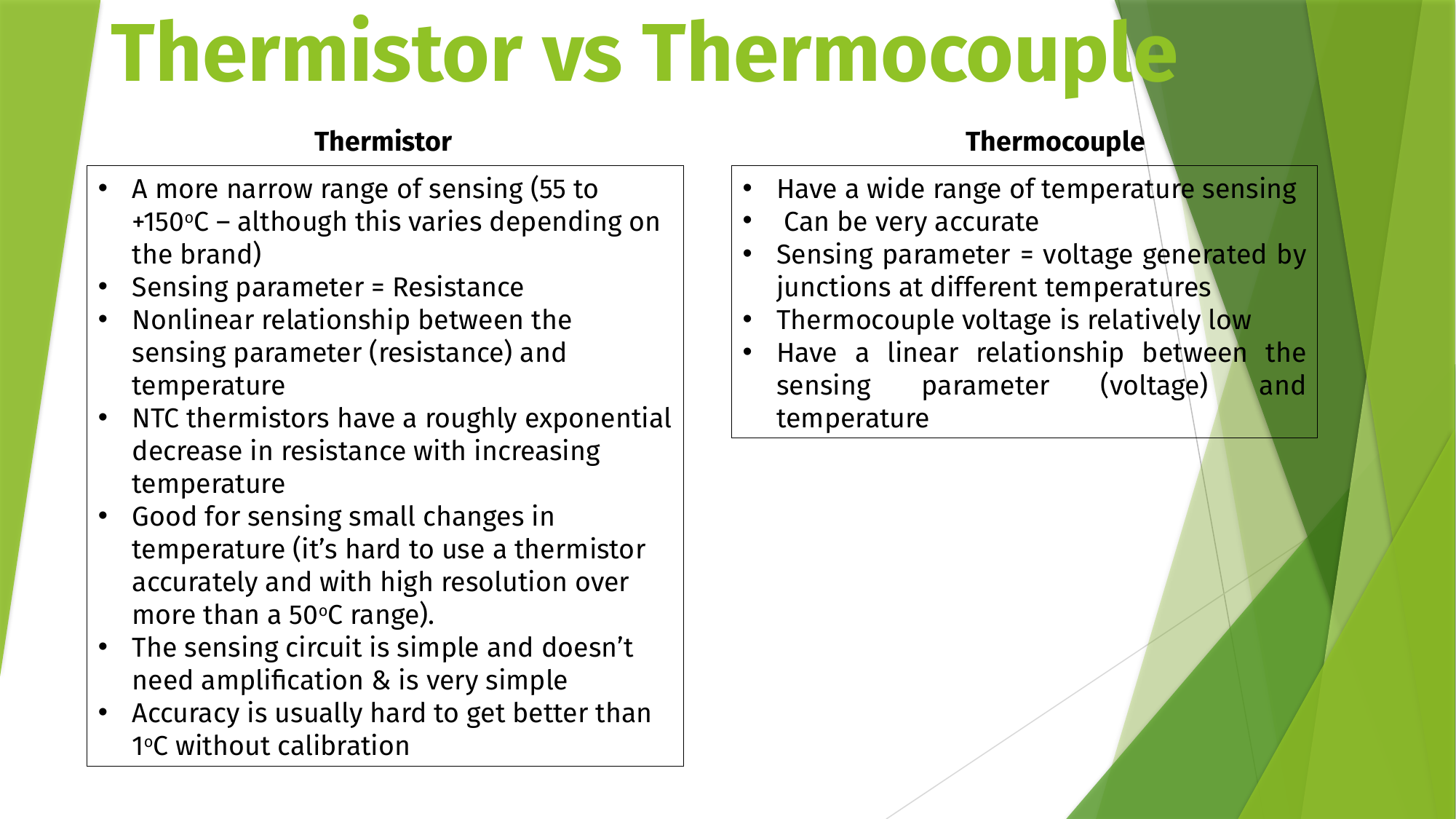

# Thermistor vs Thermocouple
Thermistor
Thermocouple
Have a wide range of temperature sensing
 Can be very accurate
Sensing parameter = voltage generated by junctions at different temperatures
Thermocouple voltage is relatively low
Have a linear relationship between the sensing parameter (voltage) and temperature
A more narrow range of sensing (55 to +150oC – although this varies depending on the brand)
Sensing parameter = Resistance
Nonlinear relationship between the sensing parameter (resistance) and temperature
NTC thermistors have a roughly exponential decrease in resistance with increasing temperature
Good for sensing small changes in temperature (it’s hard to use a thermistor accurately and with high resolution over more than a 50oC range).
The sensing circuit is simple and doesn’t need amplification & is very simple
Accuracy is usually hard to get better than 1oC without calibration